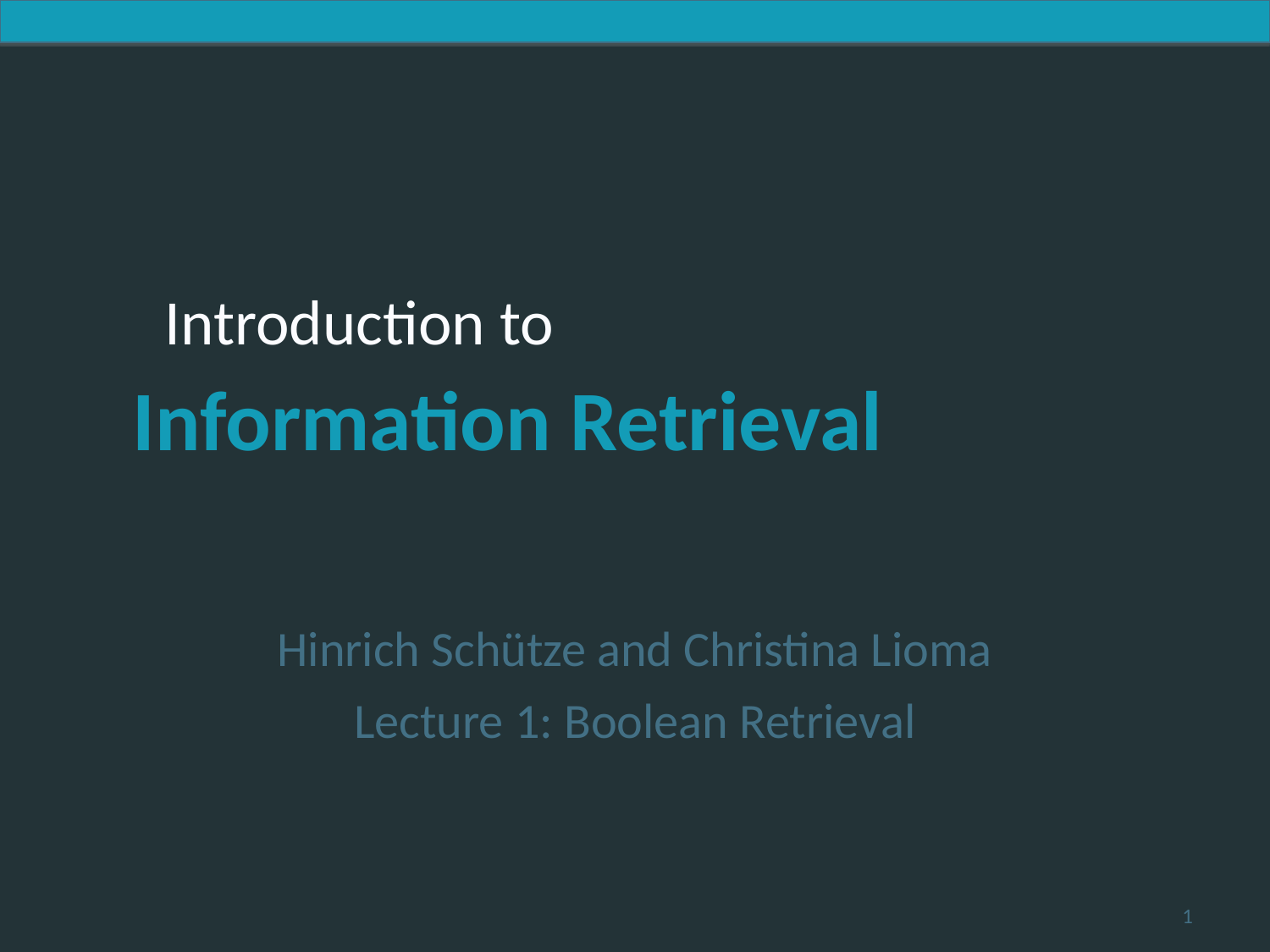

Hinrich Schütze and Christina Lioma
Lecture 1: Boolean Retrieval
1